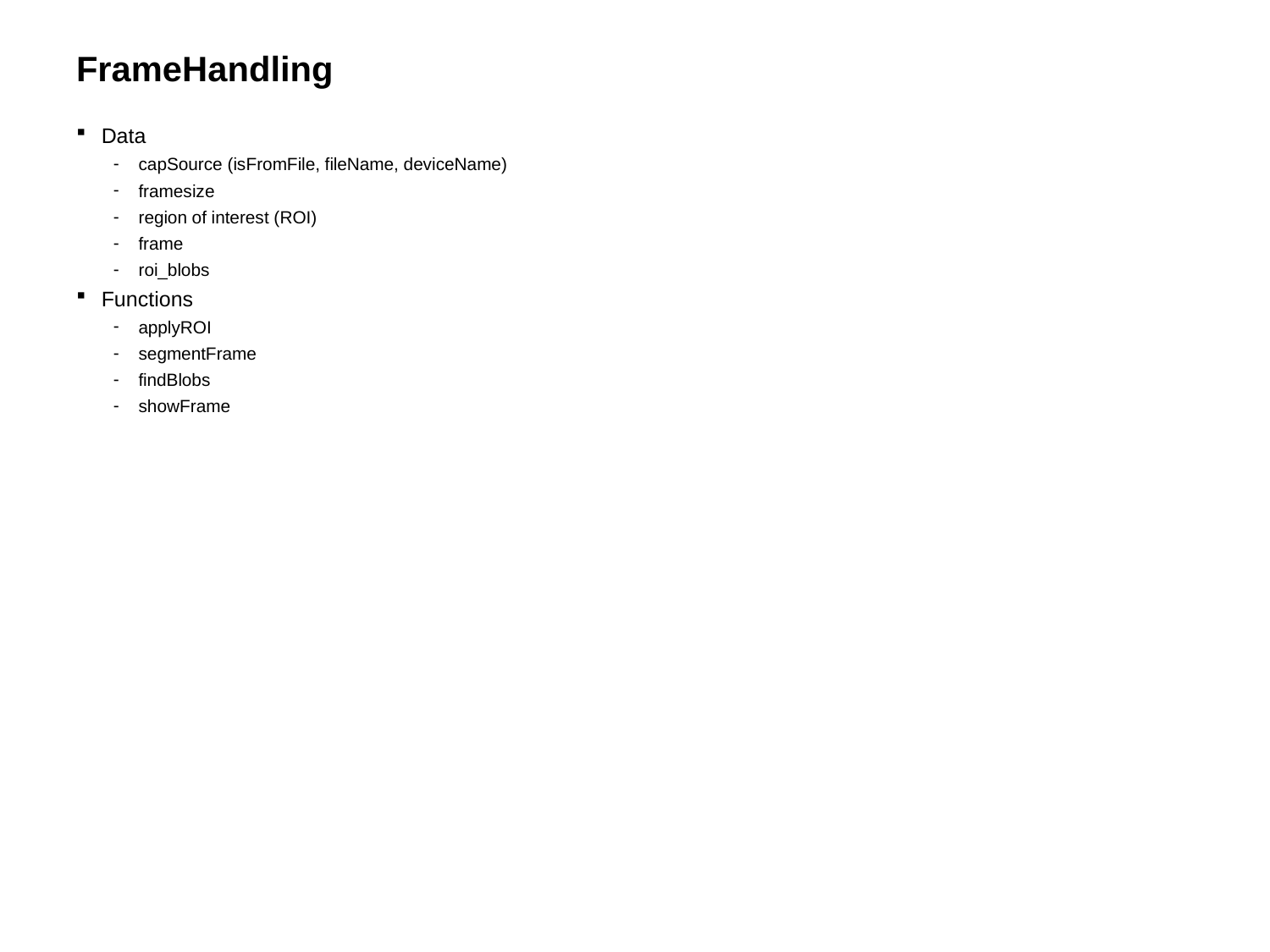

# FrameHandling
Data
capSource (isFromFile, fileName, deviceName)
framesize
region of interest (ROI)
frame
roi_blobs
Functions
applyROI
segmentFrame
findBlobs
showFrame